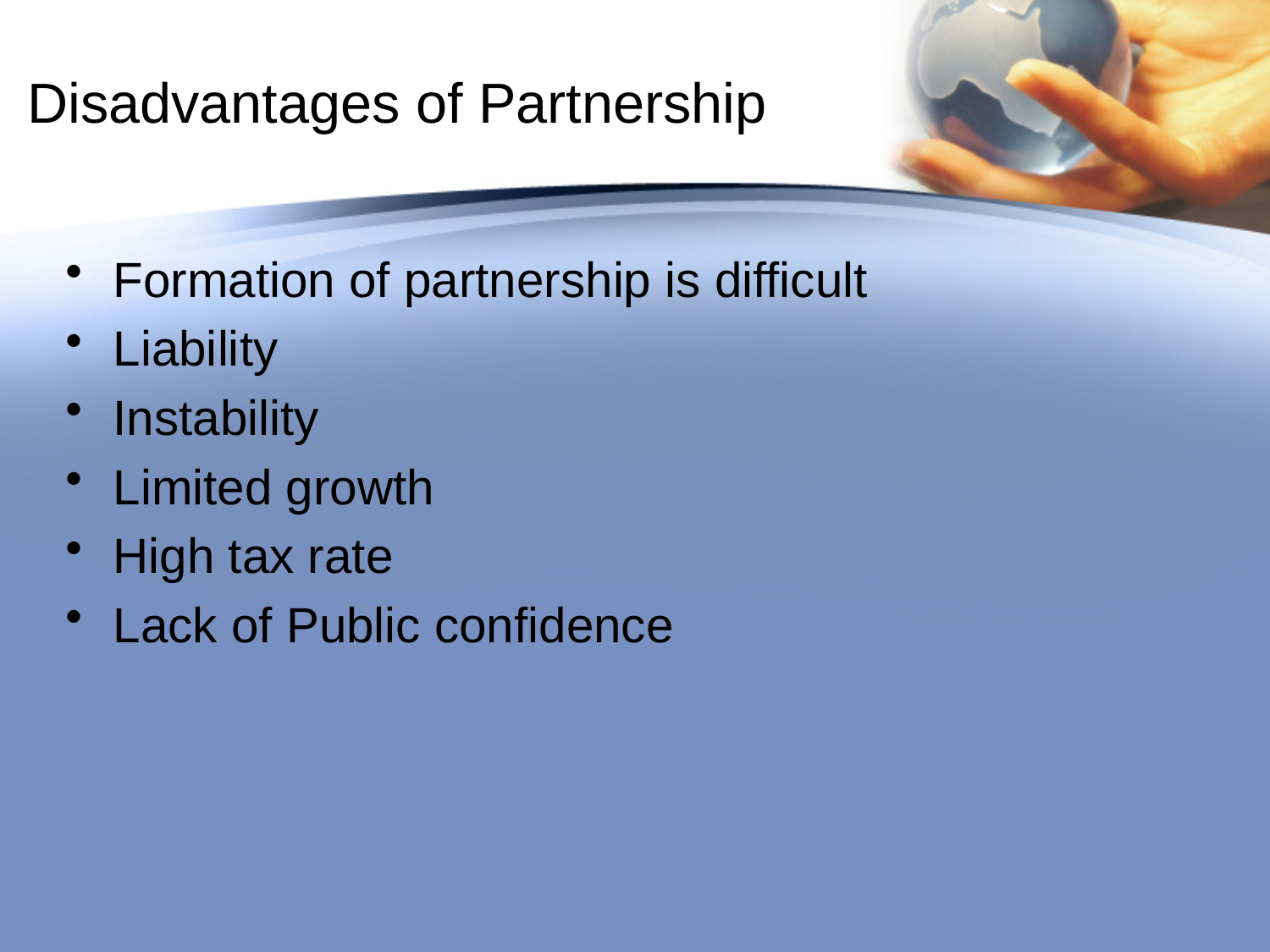

# Disadvantages of Partnership
Formation of partnership is difficult
Liability
Instability
Limited growth
High tax rate
Lack of Public confidence